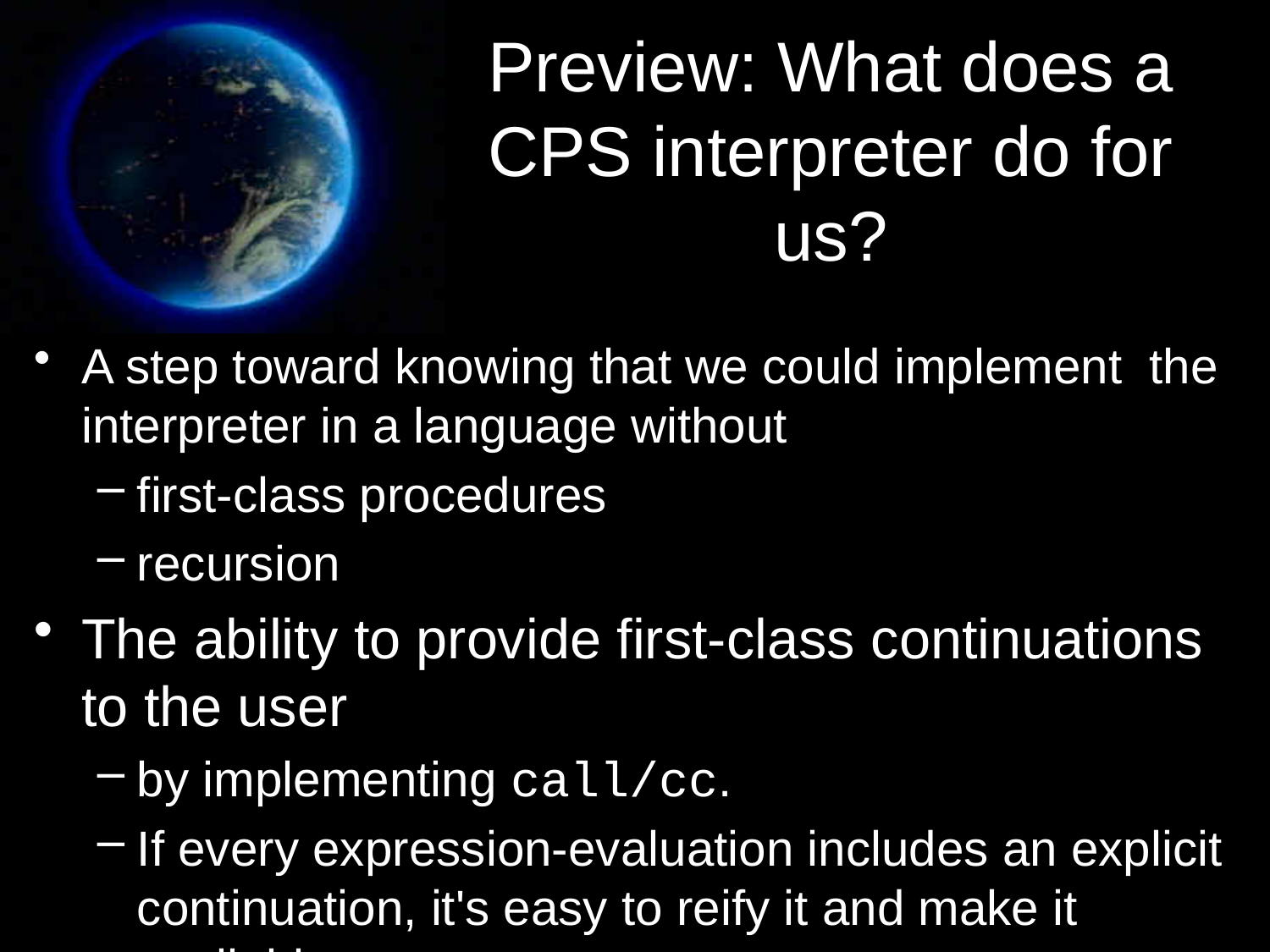

# Preview: What does a CPS interpreter do for us?
A step toward knowing that we could implement  the interpreter in a language without
first-class procedures
recursion
The ability to provide first-class continuations to the user
by implementing call/cc.
If every expression-evaluation includes an explicit continuation, it's easy to reify it and make it available.